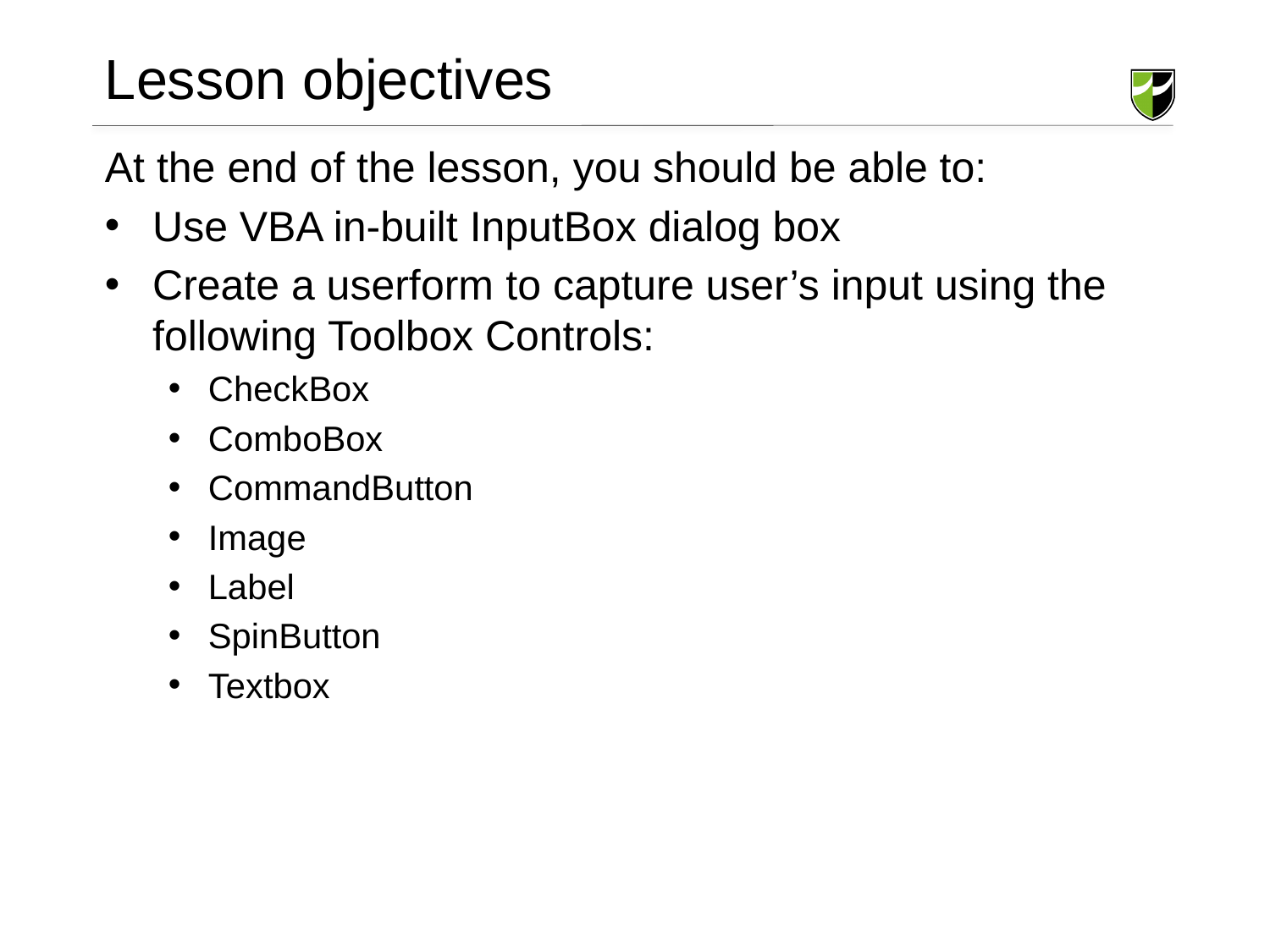

# Lesson objectives
At the end of the lesson, you should be able to:
Use VBA in-built InputBox dialog box
Create a userform to capture user’s input using the following Toolbox Controls:
CheckBox
ComboBox
CommandButton
Image
Label
SpinButton
Textbox